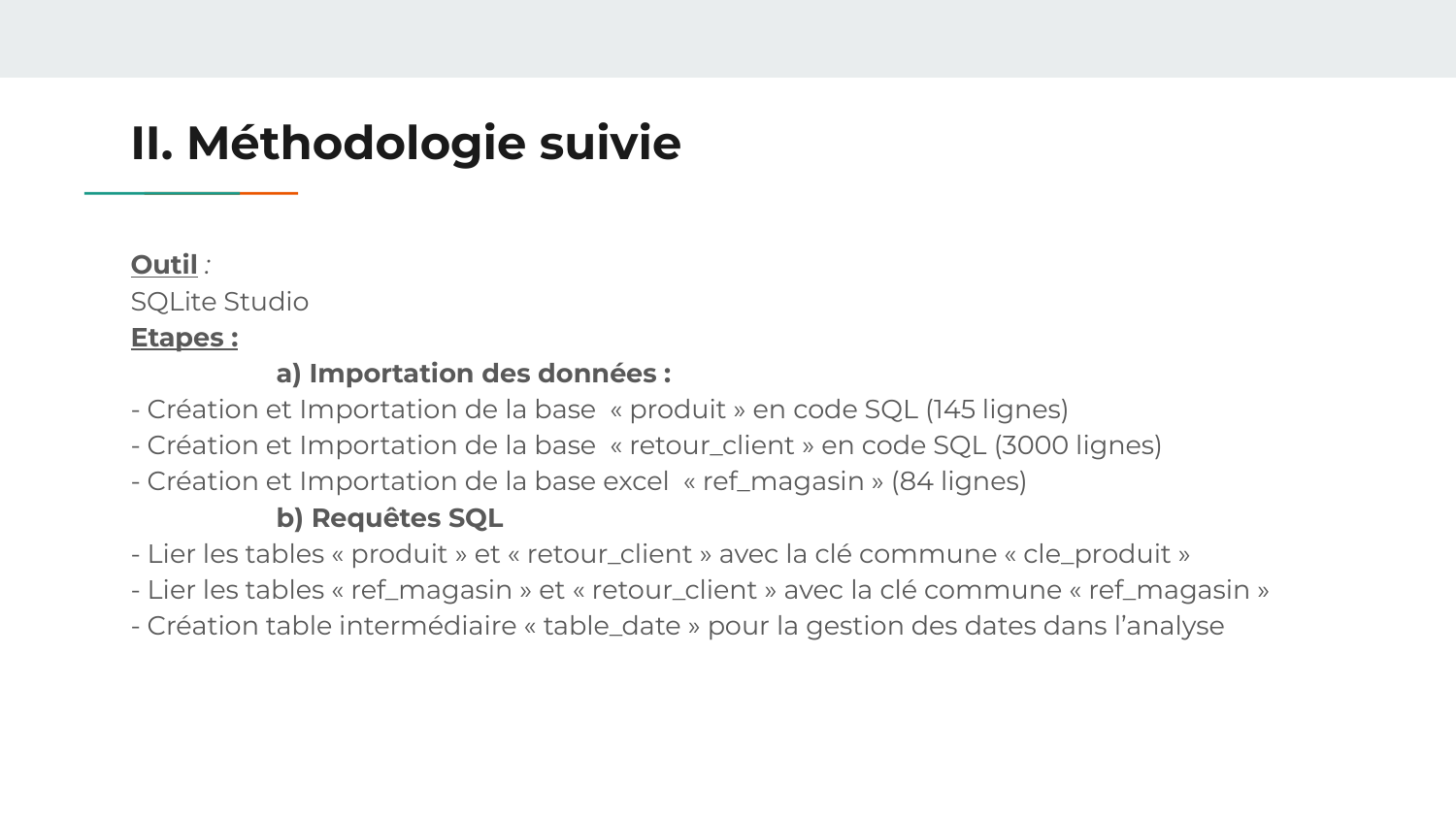

# II. Méthodologie suivie

Outil :
SQLite Studio
Etapes :
	a) Importation des données :
- Création et Importation de la base  « produit » en code SQL (145 lignes)
- Création et Importation de la base  « retour_client » en code SQL (3000 lignes)
- Création et Importation de la base excel  « ref_magasin » (84 lignes)
	b) Requêtes SQL
- Lier les tables « produit » et « retour_client » avec la clé commune « cle_produit »
- Lier les tables « ref_magasin » et « retour_client » avec la clé commune « ref_magasin »
- Création table intermédiaire « table_date » pour la gestion des dates dans l’analyse